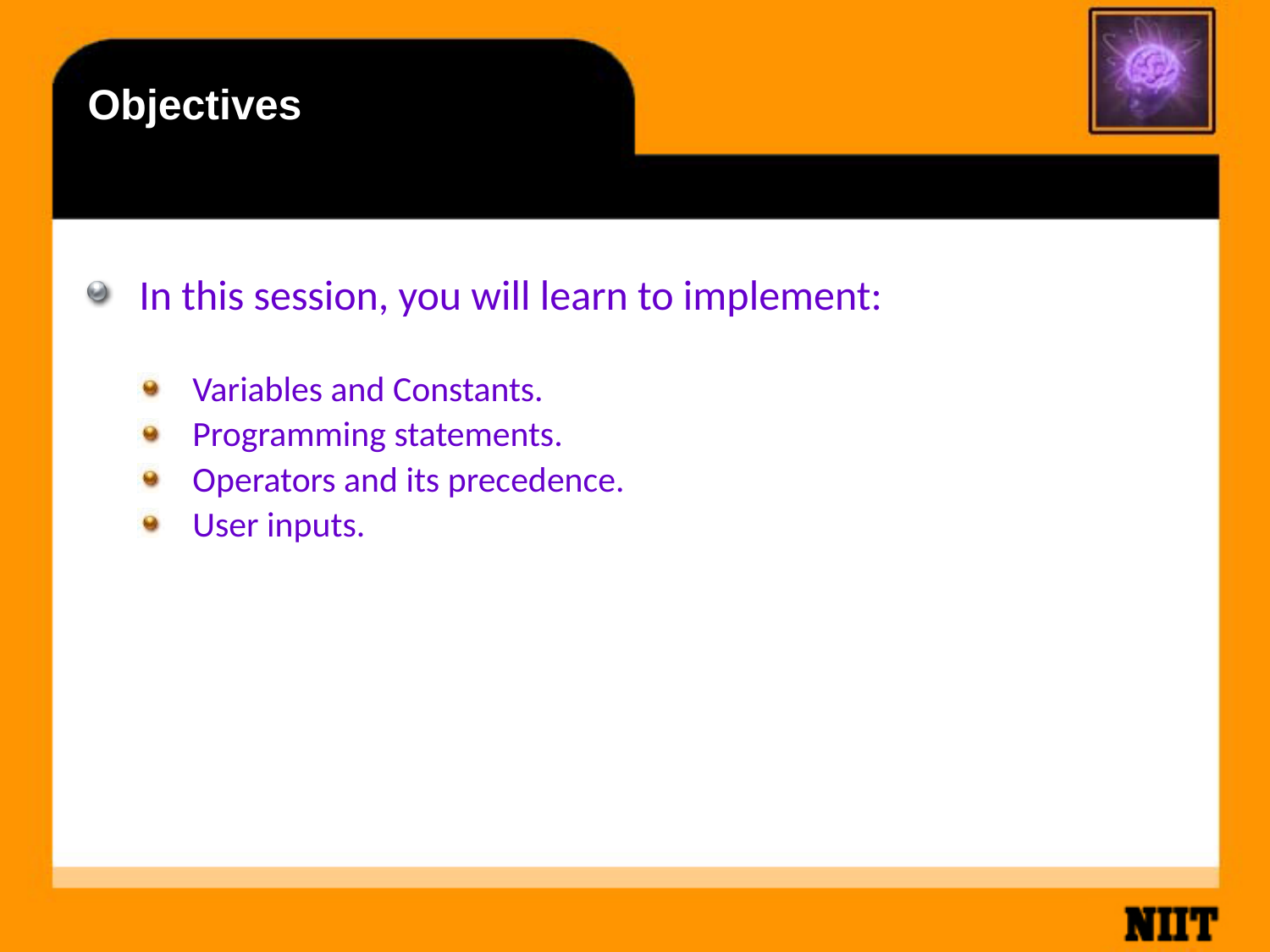

# Objectives

In this session, you will learn to implement:

Variables and Constants.
Programming statements.
Operators and its precedence.
User inputs.